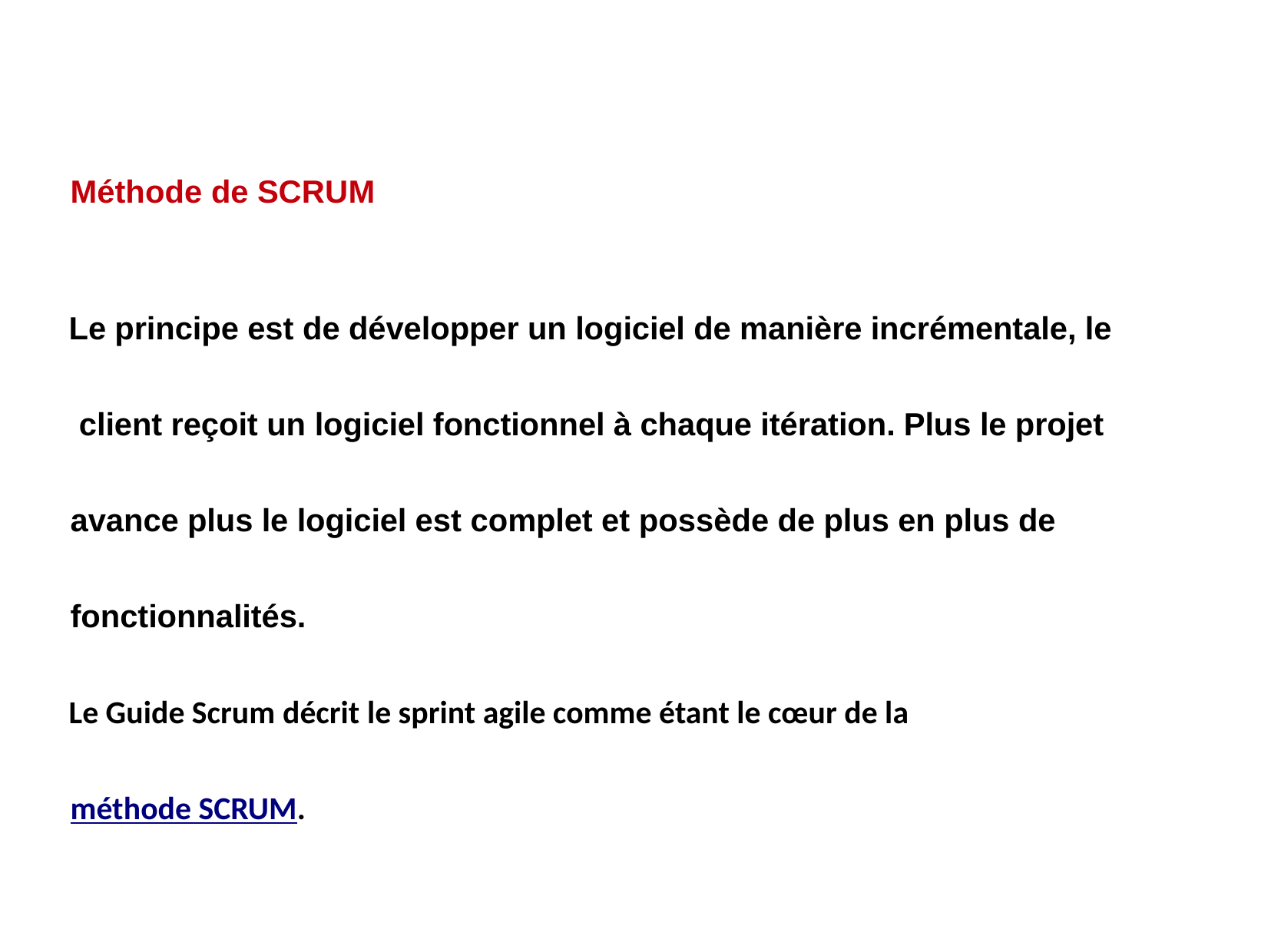

Méthode de SCRUM

Le principe est de développer un logiciel de manière incrémentale, le  client reçoit un logiciel fonctionnel à chaque itération. Plus le projet  avance plus le logiciel est complet et possède de plus en plus de  fonctionnalités.
Le Guide Scrum décrit le sprint agile comme étant le cœur de la méthode SCRUM.
11